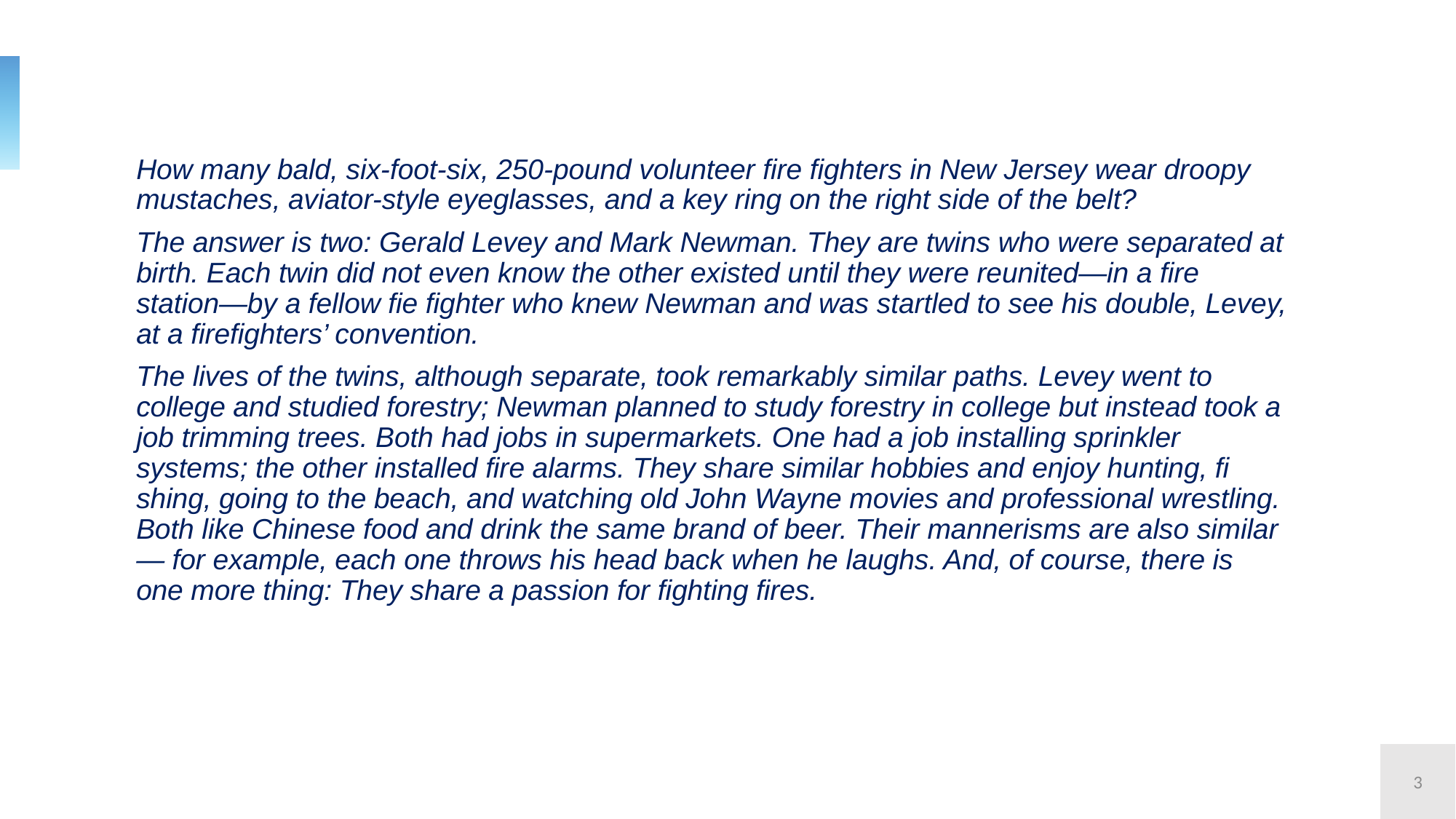

How many bald, six-foot-six, 250-pound volunteer fire fighters in New Jersey wear droopy mustaches, aviator-style eyeglasses, and a key ring on the right side of the belt?
The answer is two: Gerald Levey and Mark Newman. They are twins who were separated at birth. Each twin did not even know the other existed until they were reunited—in a fire station—by a fellow fie fighter who knew Newman and was startled to see his double, Levey, at a firefighters’ convention.
The lives of the twins, although separate, took remarkably similar paths. Levey went to college and studied forestry; Newman planned to study forestry in college but instead took a job trimming trees. Both had jobs in supermarkets. One had a job installing sprinkler systems; the other installed fire alarms. They share similar hobbies and enjoy hunting, fi shing, going to the beach, and watching old John Wayne movies and professional wrestling. Both like Chinese food and drink the same brand of beer. Their mannerisms are also similar— for example, each one throws his head back when he laughs. And, of course, there is one more thing: They share a passion for fighting fires.
3